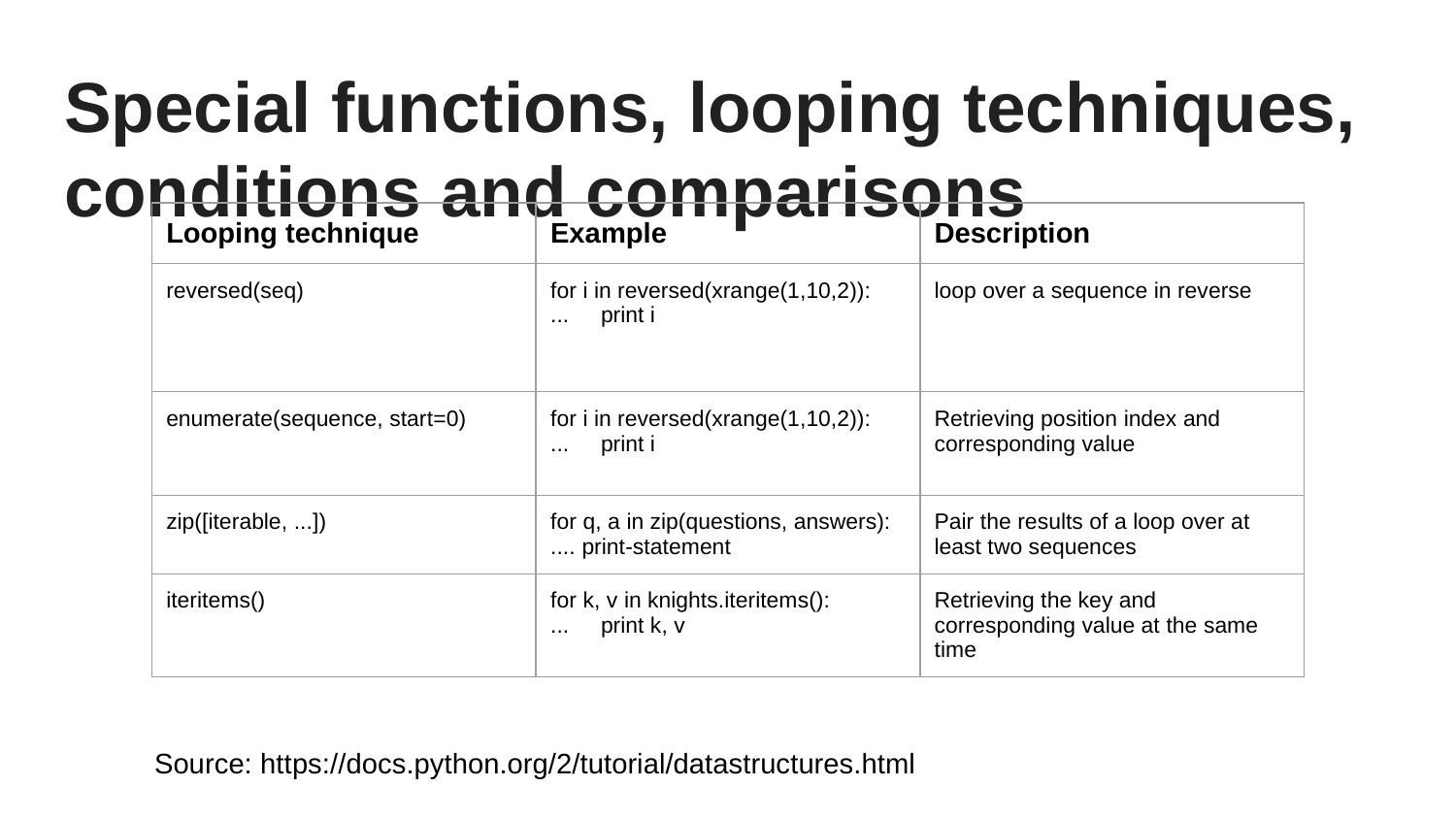

# Special functions, looping techniques, conditions and comparisons
| Looping technique | Example | Description |
| --- | --- | --- |
| reversed(seq) | for i in reversed(xrange(1,10,2)): ... print i | loop over a sequence in reverse |
| enumerate(sequence, start=0) | for i in reversed(xrange(1,10,2)): ... print i | Retrieving position index and corresponding value |
| zip([iterable, ...]) | for q, a in zip(questions, answers): .... print-statement | Pair the results of a loop over at least two sequences |
| iteritems() | for k, v in knights.iteritems(): ... print k, v | Retrieving the key and corresponding value at the same time |
Source: https://docs.python.org/2/tutorial/datastructures.html